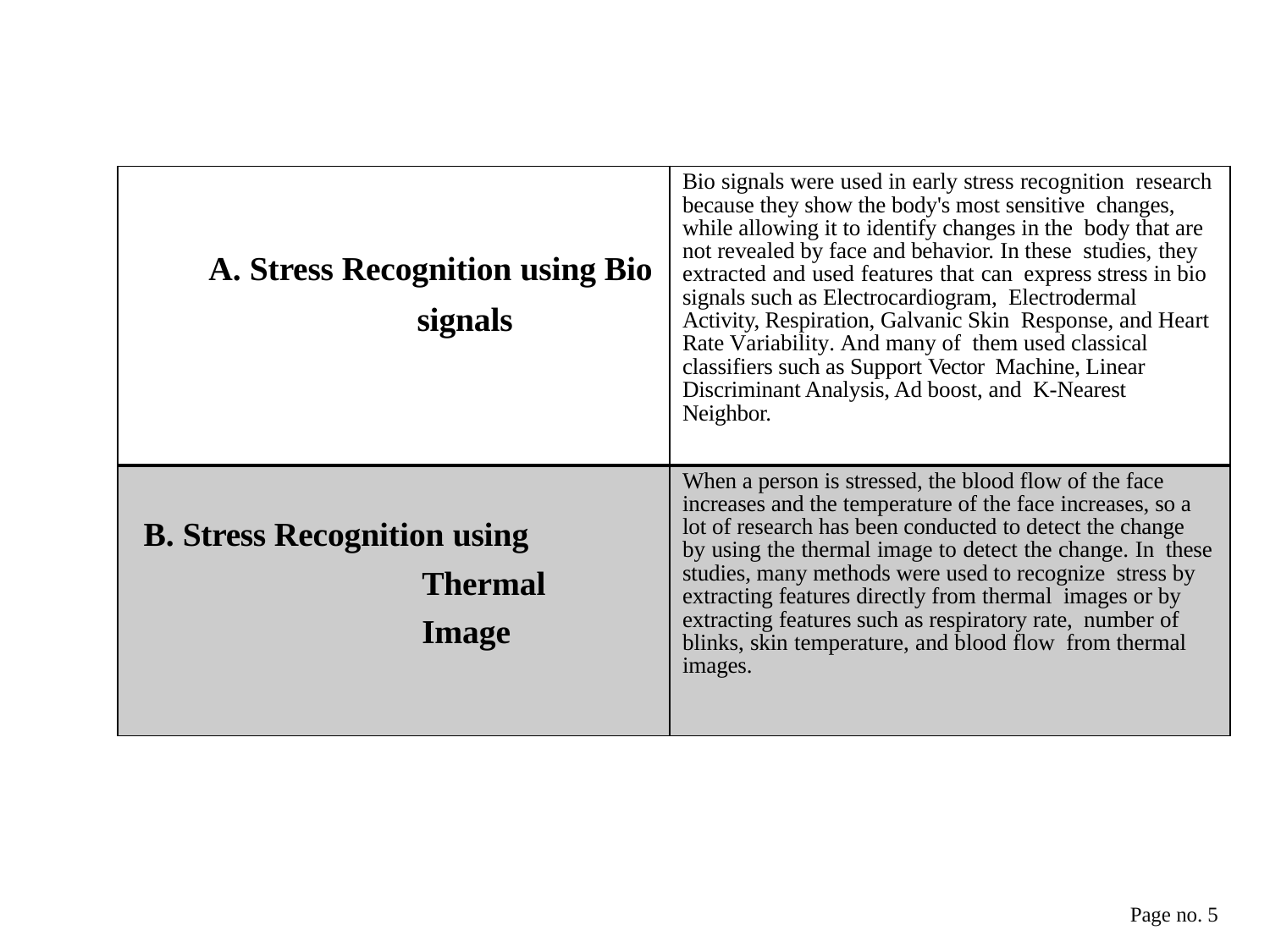

| A. Stress Recognition using Bio signals | Bio signals were used in early stress recognition research because they show the body's most sensitive changes, while allowing it to identify changes in the body that are not revealed by face and behavior. In these studies, they extracted and used features that can express stress in bio signals such as Electrocardiogram, Electrodermal Activity, Respiration, Galvanic Skin Response, and Heart Rate Variability. And many of them used classical classifiers such as Support Vector Machine, Linear Discriminant Analysis, Ad boost, and K-Nearest Neighbor. |
| --- | --- |
| B. Stress Recognition using Thermal Image | When a person is stressed, the blood flow of the face increases and the temperature of the face increases, so a lot of research has been conducted to detect the change by using the thermal image to detect the change. In these studies, many methods were used to recognize stress by extracting features directly from thermal images or by extracting features such as respiratory rate, number of blinks, skin temperature, and blood flow from thermal images. |
Page no. 5